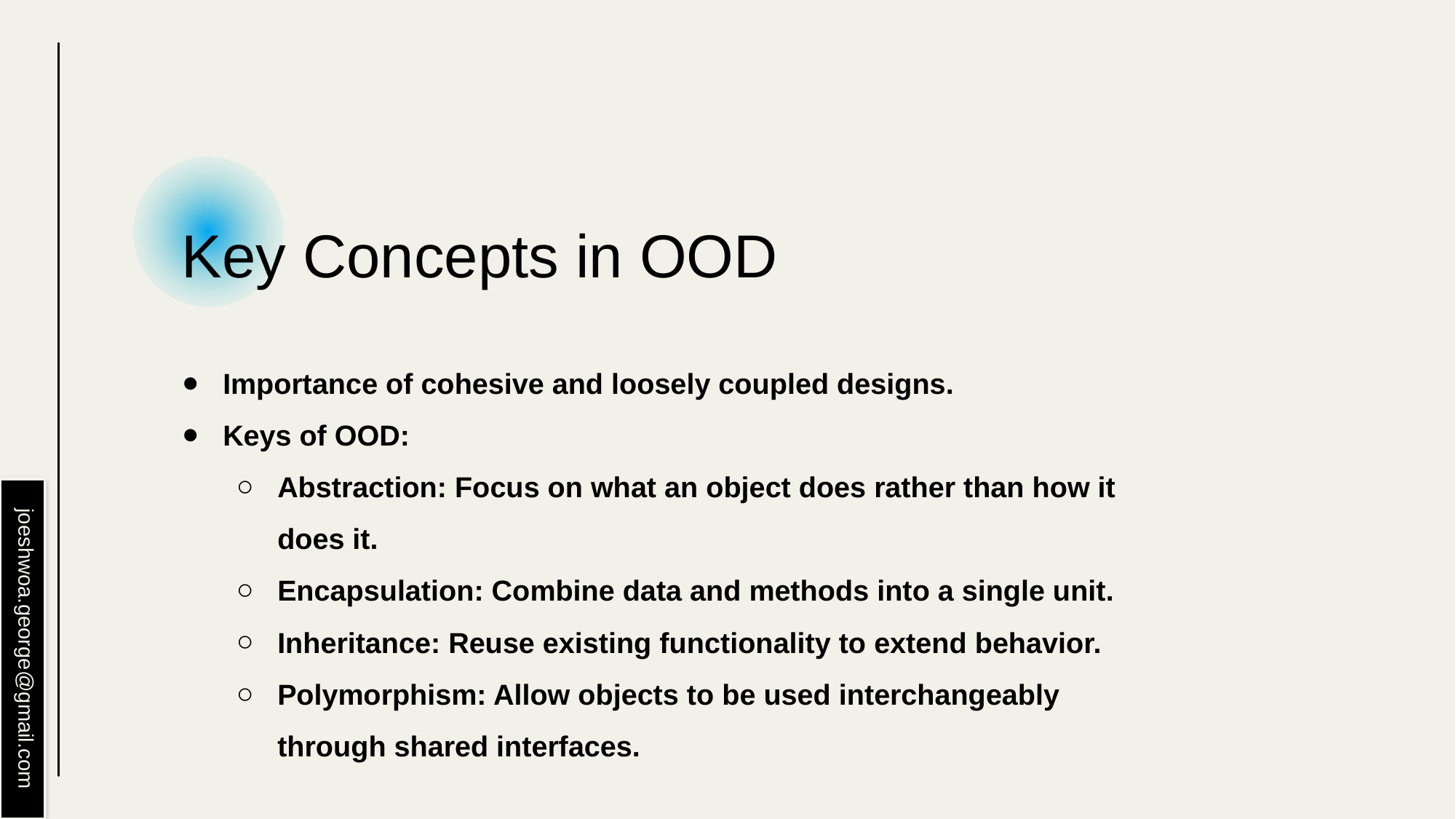

# Key Concepts in OOD
Importance of cohesive and loosely coupled designs.
Keys of OOD:
Abstraction: Focus on what an object does rather than how it does it.
Encapsulation: Combine data and methods into a single unit.
Inheritance: Reuse existing functionality to extend behavior.
Polymorphism: Allow objects to be used interchangeably through shared interfaces.
joeshwoa.george@gmail.com